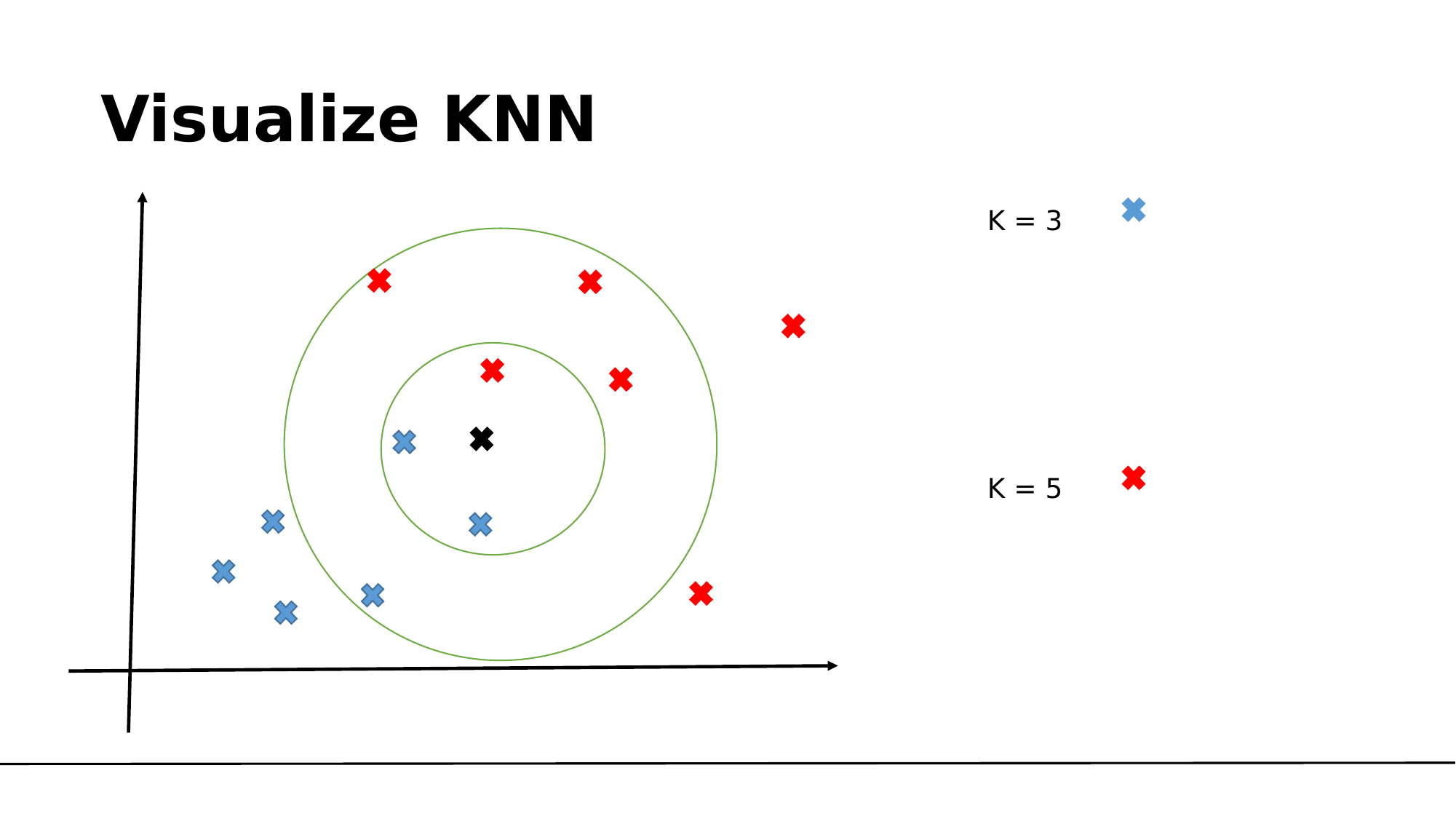

# Visualize KNN
K = 3

K = 5